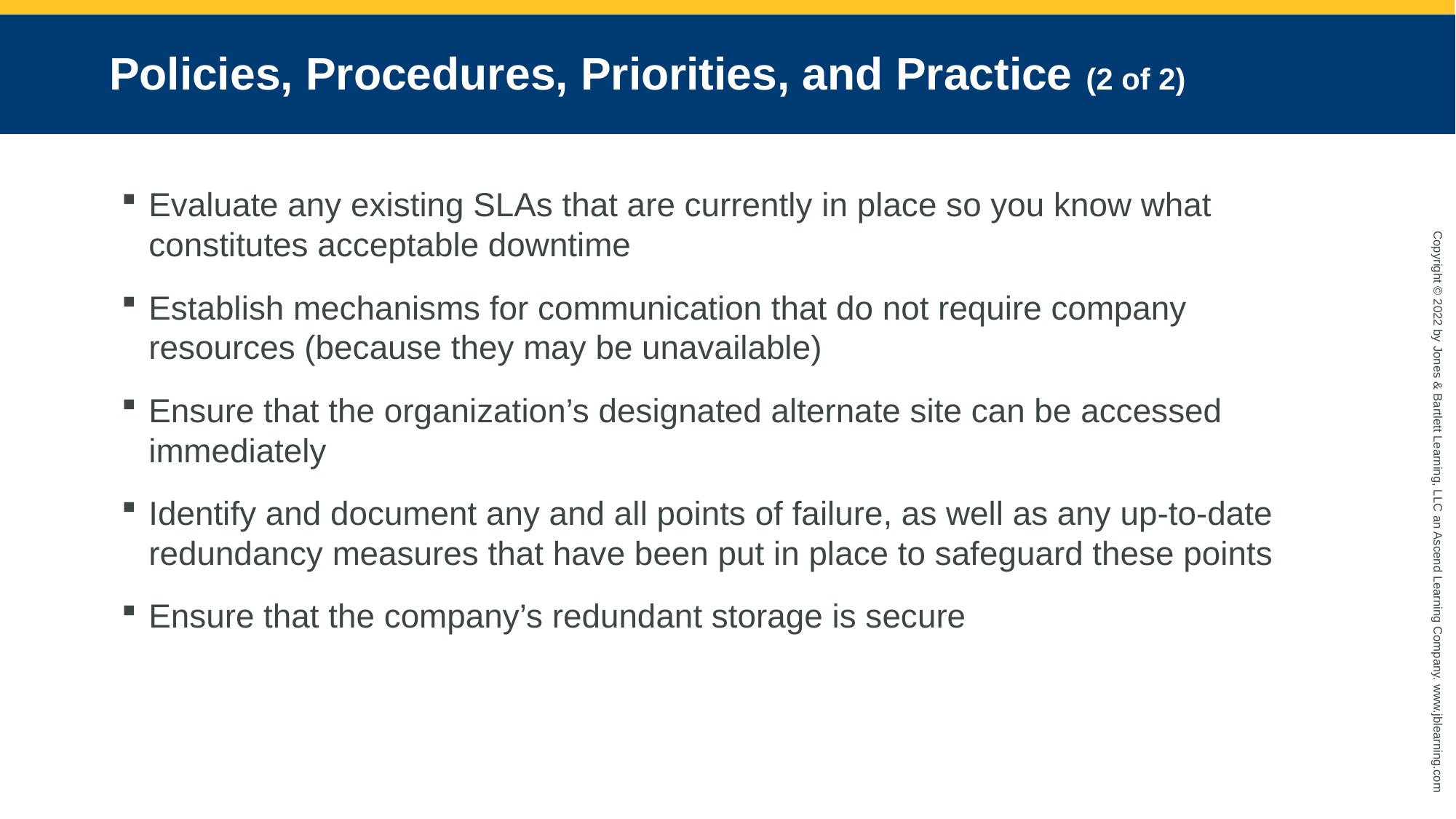

# Policies, Procedures, Priorities, and Practice (2 of 2)
Evaluate any existing SLAs that are currently in place so you know what constitutes acceptable downtime
Establish mechanisms for communication that do not require company resources (because they may be unavailable)
Ensure that the organization’s designated alternate site can be accessed immediately
Identify and document any and all points of failure, as well as any up-to-date redundancy measures that have been put in place to safeguard these points
Ensure that the company’s redundant storage is secure